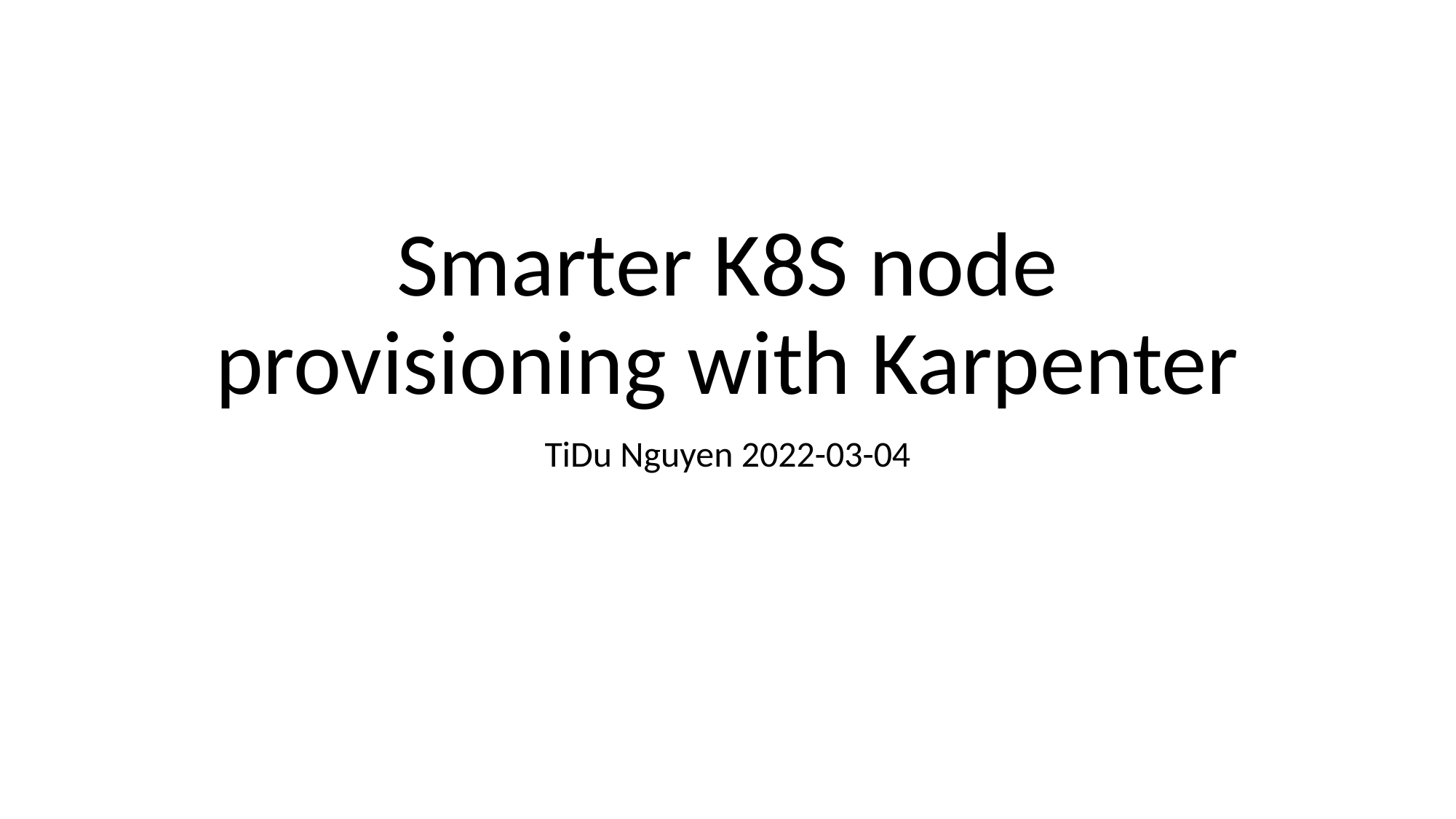

# Smarter K8S node provisioning with Karpenter
TiDu Nguyen 2022-03-04